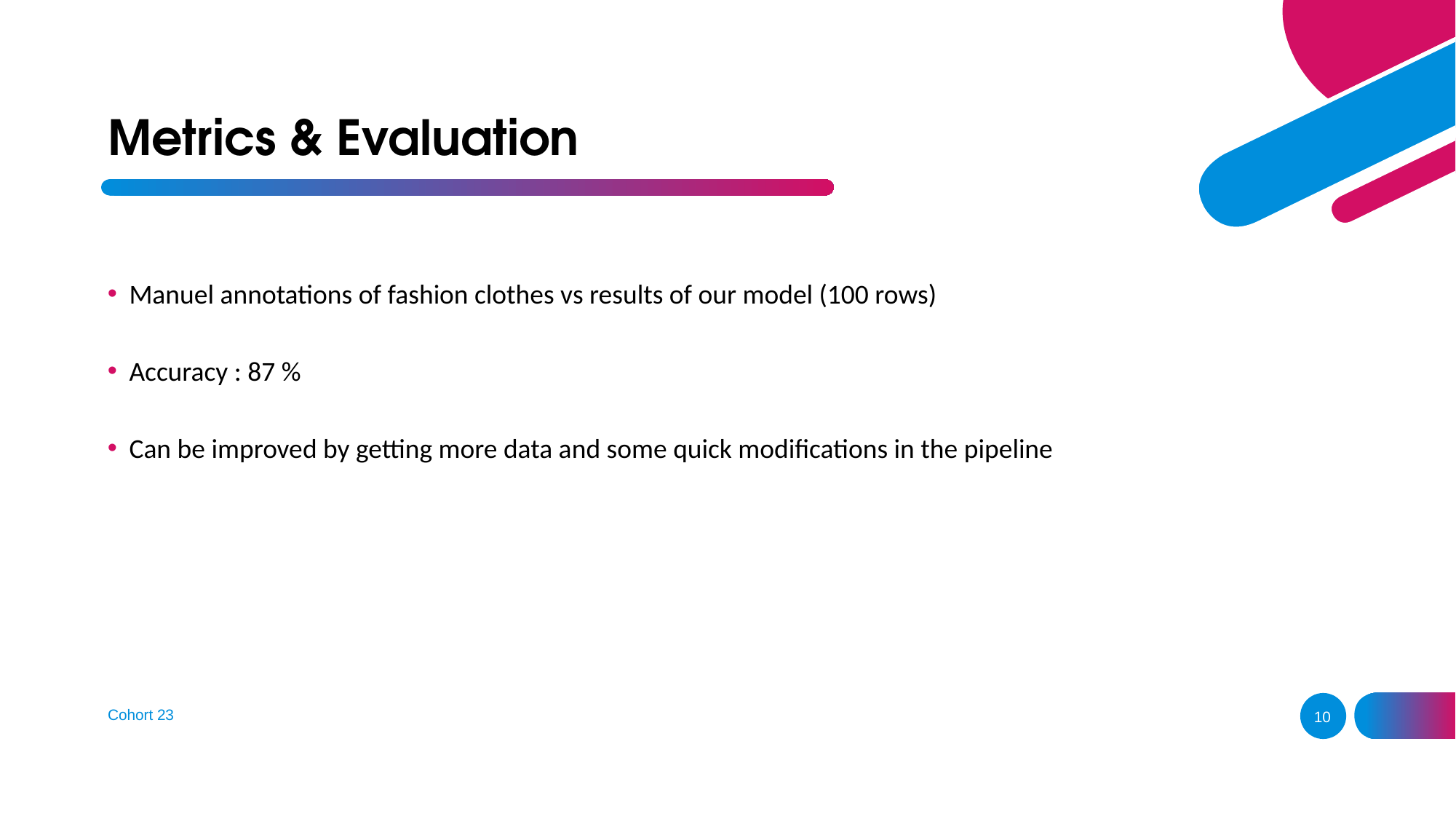

# Metrics & Evaluation
Manuel annotations of fashion clothes vs results of our model (100 rows)

Accuracy : 87 %

Can be improved by getting more data and some quick modifications in the pipeline

Cohort 23
10